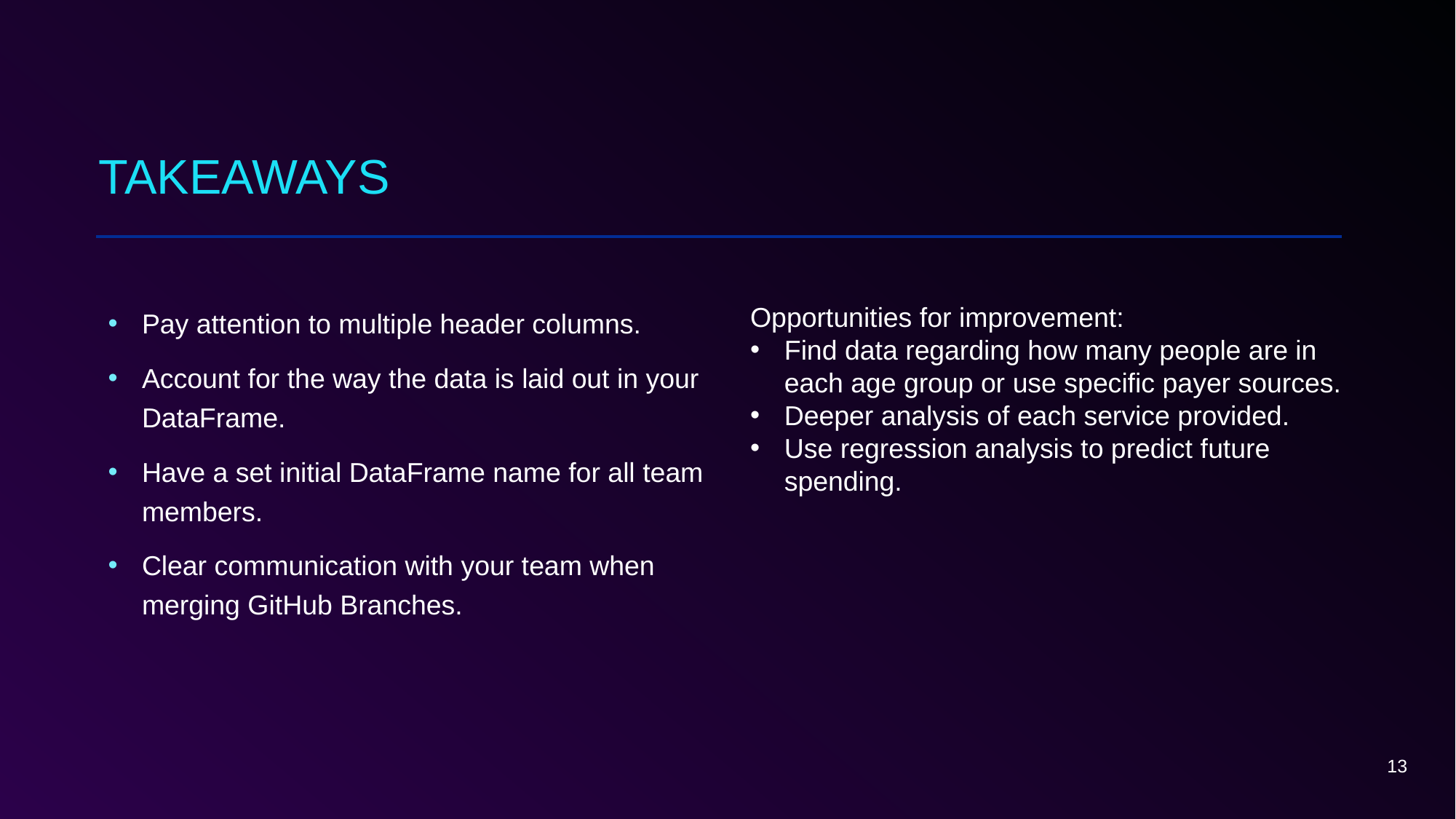

# TAKEAWAYS
Pay attention to multiple header columns.
Account for the way the data is laid out in your DataFrame.
Have a set initial DataFrame name for all team members.
Clear communication with your team when merging GitHub Branches.

Opportunities for improvement:
Find data regarding how many people are in each age group or use specific payer sources.
Deeper analysis of each service provided.
Use regression analysis to predict future spending.
13